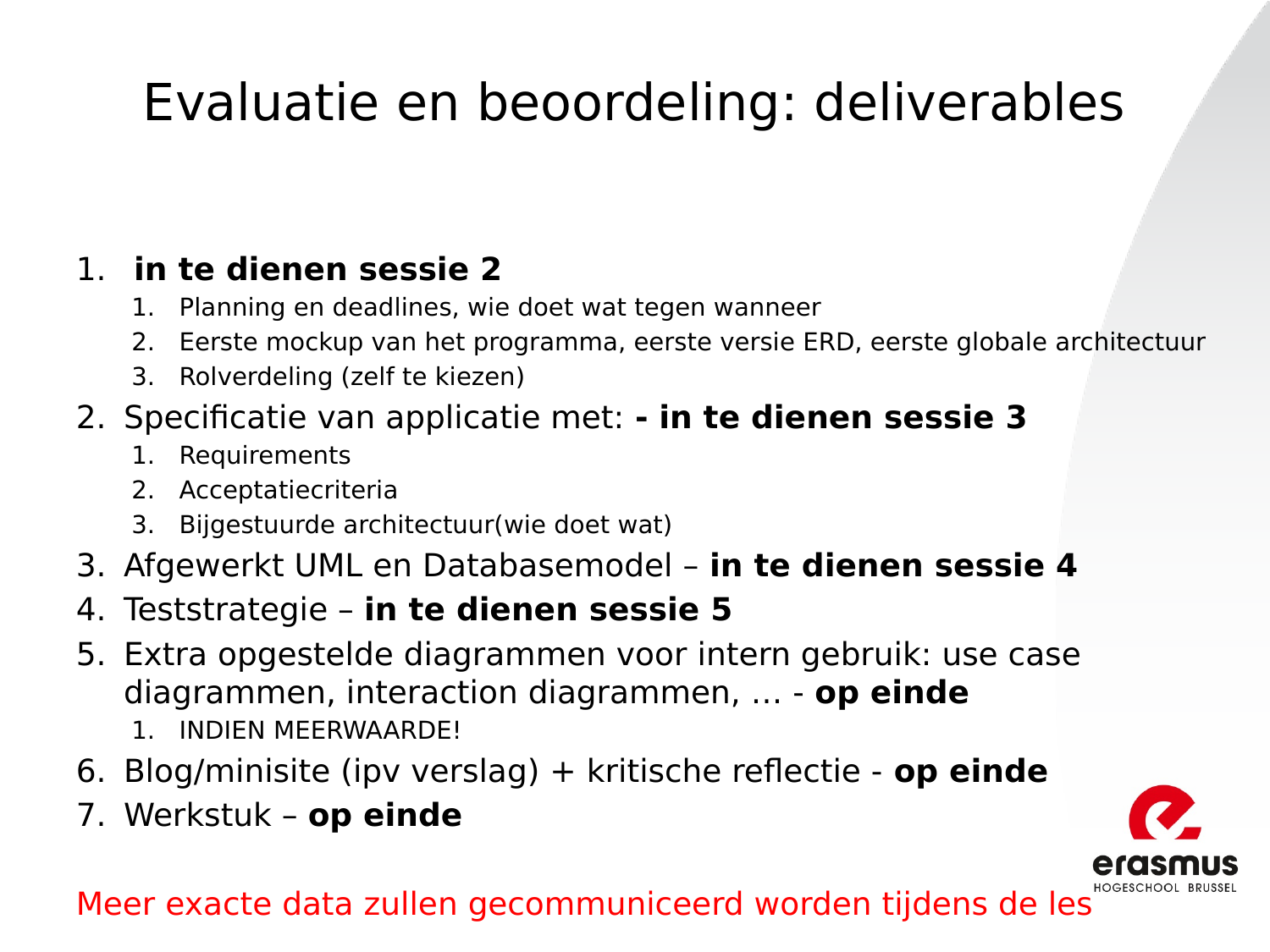

# Evaluatie en beoordeling: deliverables

 in te dienen sessie 2
Planning en deadlines, wie doet wat tegen wanneer
Eerste mockup van het programma, eerste versie ERD, eerste globale architectuur
Rolverdeling (zelf te kiezen)
Specificatie van applicatie met: - in te dienen sessie 3
Requirements
Acceptatiecriteria
Bijgestuurde architectuur(wie doet wat)
Afgewerkt UML en Databasemodel – in te dienen sessie 4
Teststrategie – in te dienen sessie 5
Extra opgestelde diagrammen voor intern gebruik: use case diagrammen, interaction diagrammen, … - op einde
INDIEN MEERWAARDE!
Blog/minisite (ipv verslag) + kritische reflectie - op einde
Werkstuk – op einde

Meer exacte data zullen gecommuniceerd worden tijdens de les